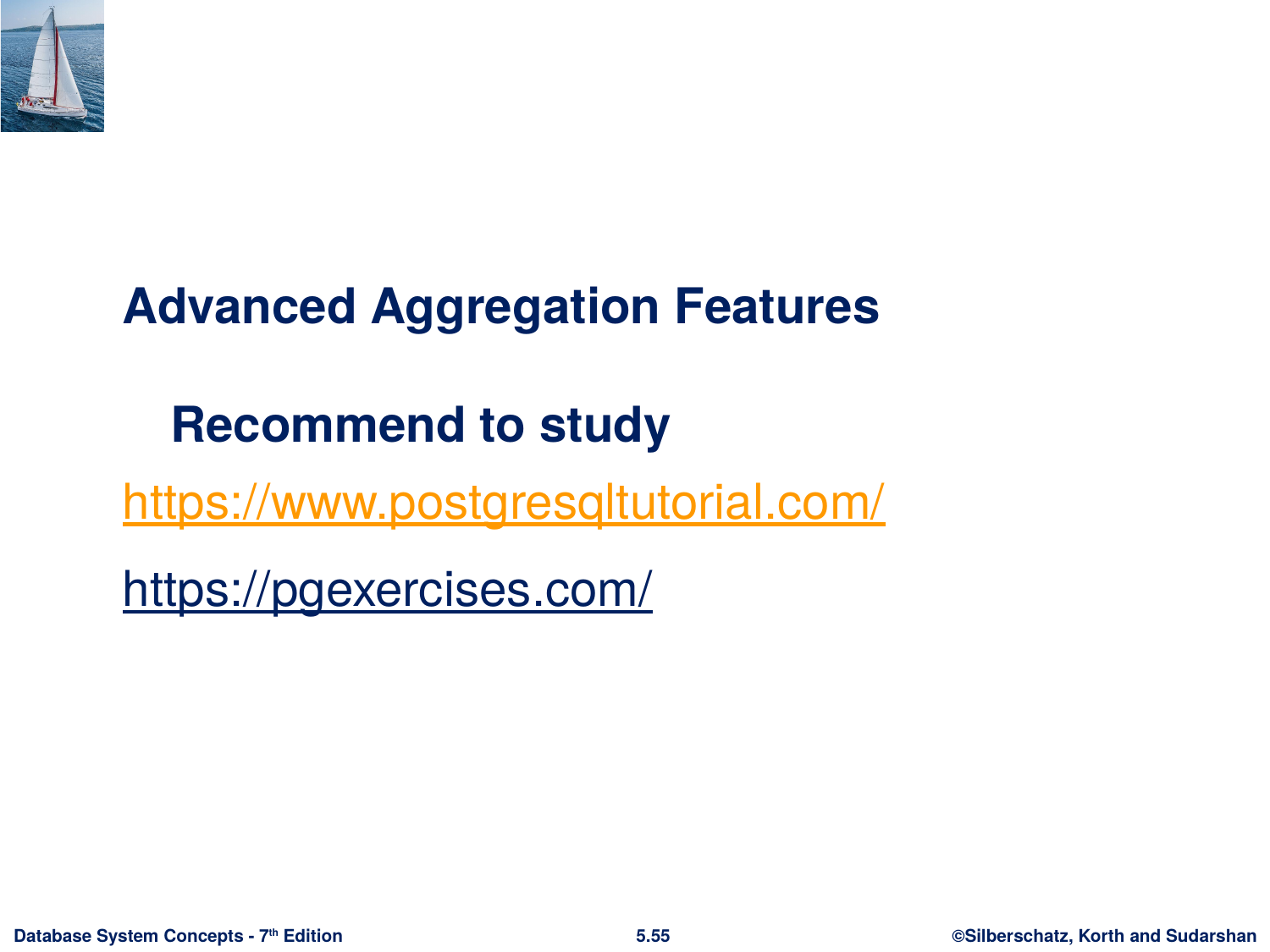

# Advanced Aggregation Features Recommend to study
https://www.postgresqltutorial.com/
https://pgexercises.com/